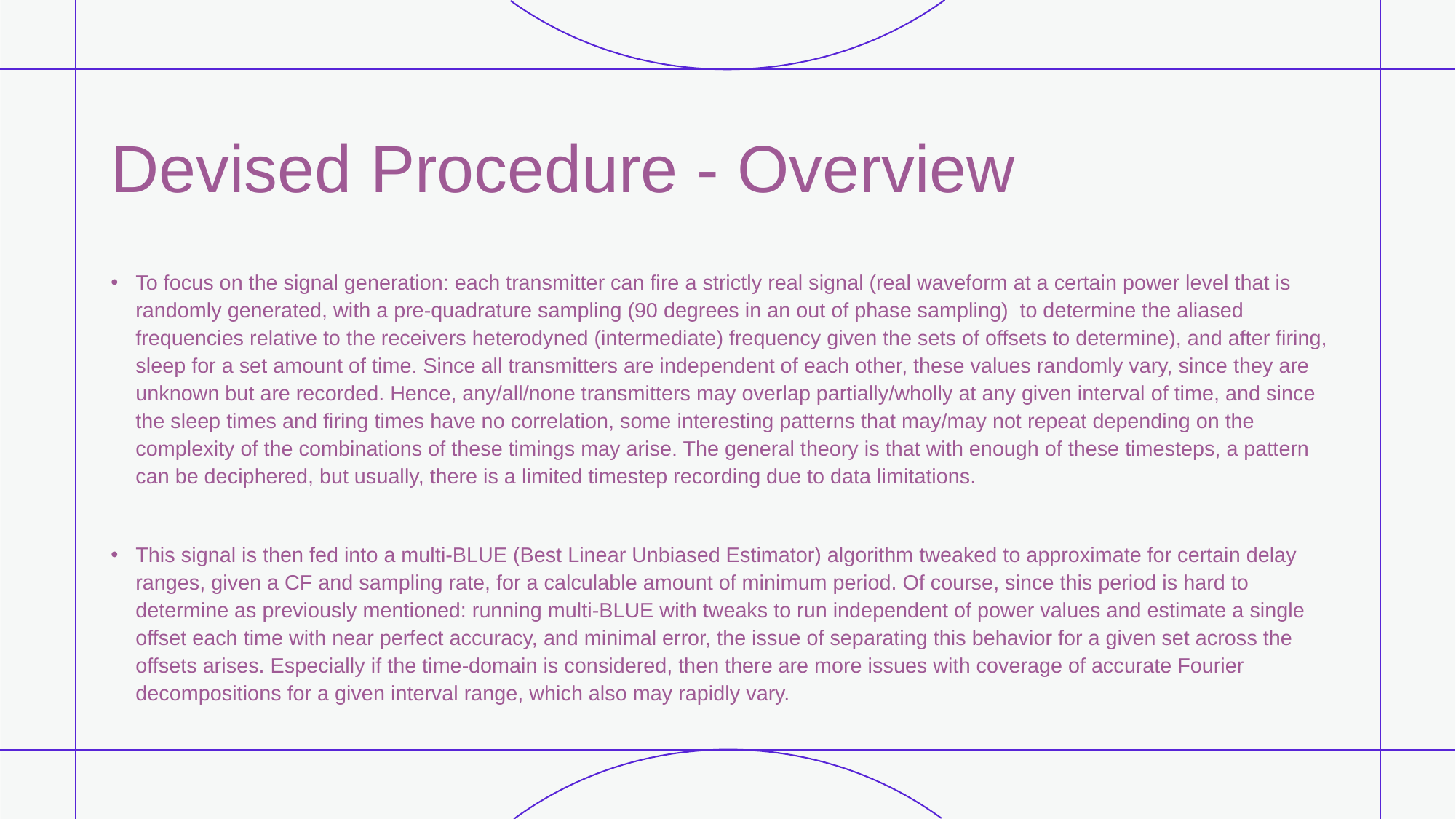

# Devised Procedure - Overview
To focus on the signal generation: each transmitter can fire a strictly real signal (real waveform at a certain power level that is randomly generated, with a pre-quadrature sampling (90 degrees in an out of phase sampling)  to determine the aliased frequencies relative to the receivers heterodyned (intermediate) frequency given the sets of offsets to determine), and after firing, sleep for a set amount of time. Since all transmitters are independent of each other, these values randomly vary, since they are unknown but are recorded. Hence, any/all/none transmitters may overlap partially/wholly at any given interval of time, and since the sleep times and firing times have no correlation, some interesting patterns that may/may not repeat depending on the complexity of the combinations of these timings may arise. The general theory is that with enough of these timesteps, a pattern can be deciphered, but usually, there is a limited timestep recording due to data limitations.

This signal is then fed into a multi-BLUE (Best Linear Unbiased Estimator) algorithm tweaked to approximate for certain delay ranges, given a CF and sampling rate, for a calculable amount of minimum period. Of course, since this period is hard to determine as previously mentioned: running multi-BLUE with tweaks to run independent of power values and estimate a single offset each time with near perfect accuracy, and minimal error, the issue of separating this behavior for a given set across the offsets arises. Especially if the time-domain is considered, then there are more issues with coverage of accurate Fourier decompositions for a given interval range, which also may rapidly vary.